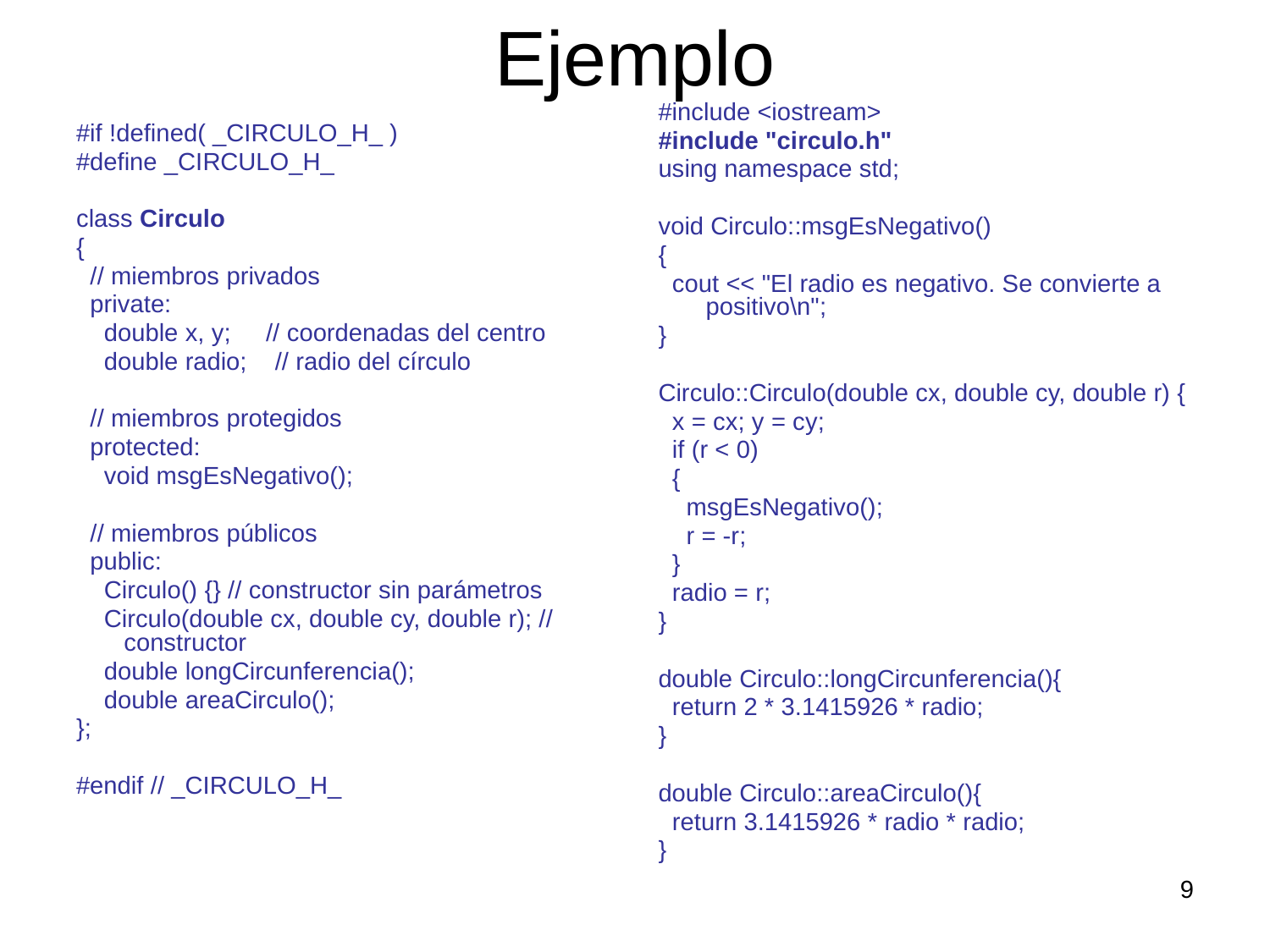

# Ejemplo
#include <iostream>
#include "circulo.h"
using namespace std;

void Circulo::msgEsNegativo()
{
  cout << "El radio es negativo. Se convierte a positivo\n";
}

Circulo::Circulo(double cx, double cy, double r) {
  x = cx; y = cy;
  if (r < 0)
  {
    msgEsNegativo();
    r = -r;
  }
  radio = r;
}

double Circulo::longCircunferencia(){
  return 2 * 3.1415926 * radio;
}

double Circulo::areaCirculo(){
  return 3.1415926 * radio * radio;
}

#if !defined( _CIRCULO_H_ )
#define _CIRCULO_H_

class Circulo
{
  // miembros privados
  private:
    double x, y;     // coordenadas del centro
    double radio;    // radio del círculo

  // miembros protegidos
  protected:
    void msgEsNegativo();

  // miembros públicos
  public:
    Circulo() {} // constructor sin parámetros
    Circulo(double cx, double cy, double r); // constructor
    double longCircunferencia();
    double areaCirculo();
};

#endif // _CIRCULO_H_
9